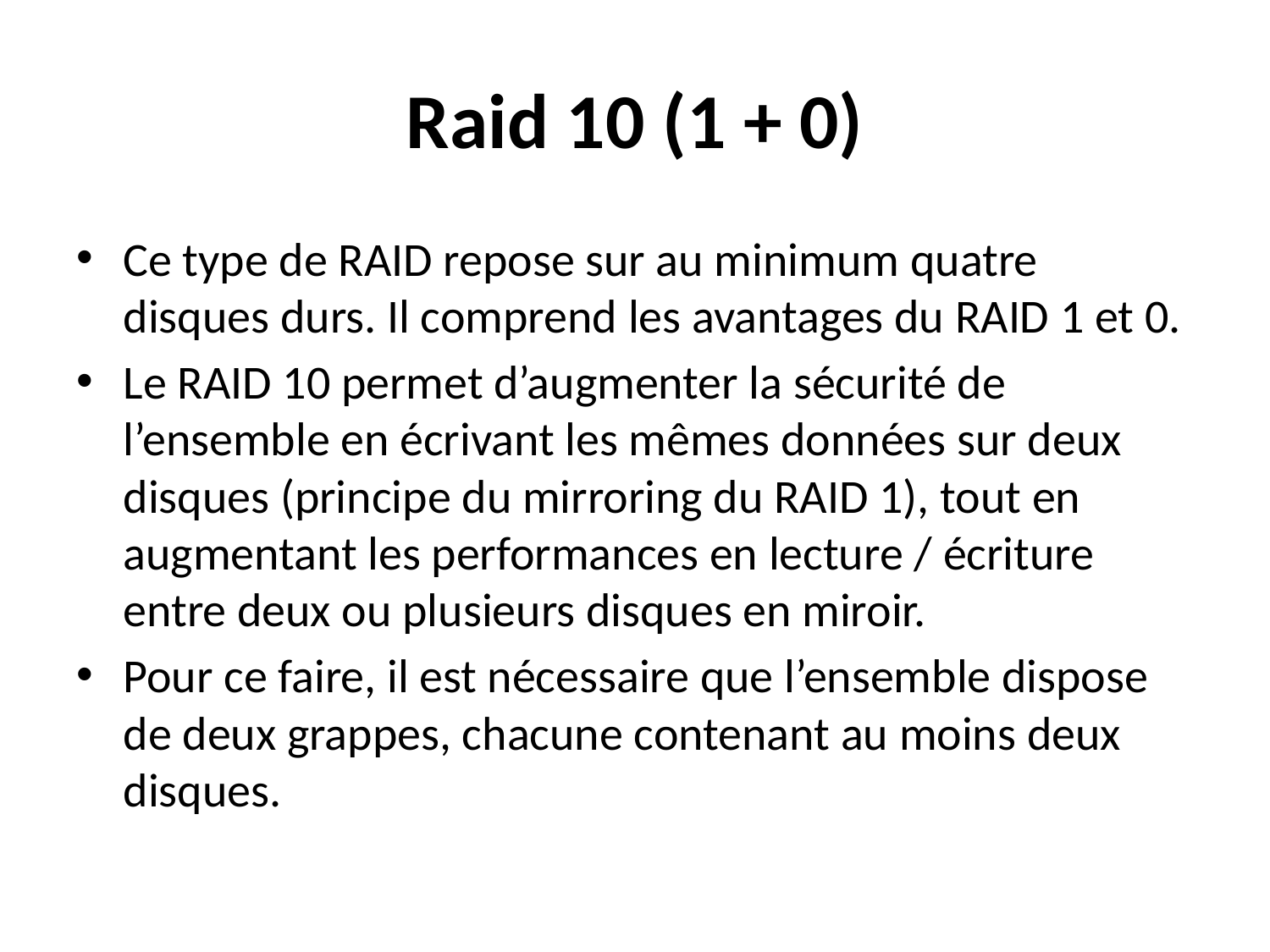

# Raid 10 (1 + 0)
Ce type de RAID repose sur au minimum quatre disques durs. Il comprend les avantages du RAID 1 et 0.
Le RAID 10 permet d’augmenter la sécurité de l’ensemble en écrivant les mêmes données sur deux disques (principe du mirroring du RAID 1), tout en augmentant les performances en lecture / écriture entre deux ou plusieurs disques en miroir.
Pour ce faire, il est nécessaire que l’ensemble dispose de deux grappes, chacune contenant au moins deux disques.